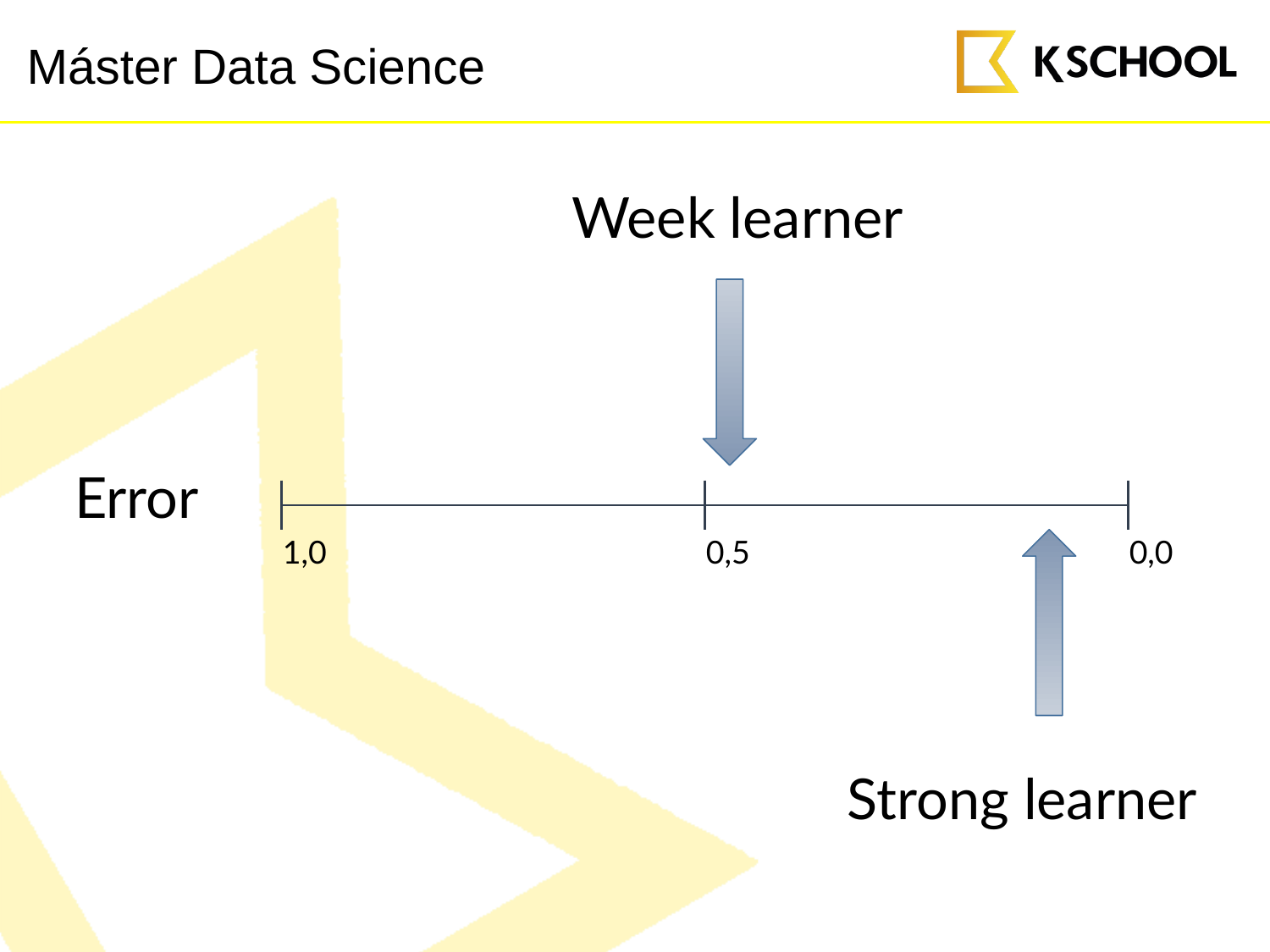

Week learner

|  |  |  |  |  |  |  |  |  |  |
| --- | --- | --- | --- | --- | --- | --- | --- | --- | --- |
|  |  |  |  |  |  |  |  |  |  |
|  |  |  |  |  |  |  |  |  |  |
|  | 1,0 |  |  |  | 0,5 |  |  |  | 0,0 |
Error

Strong learner